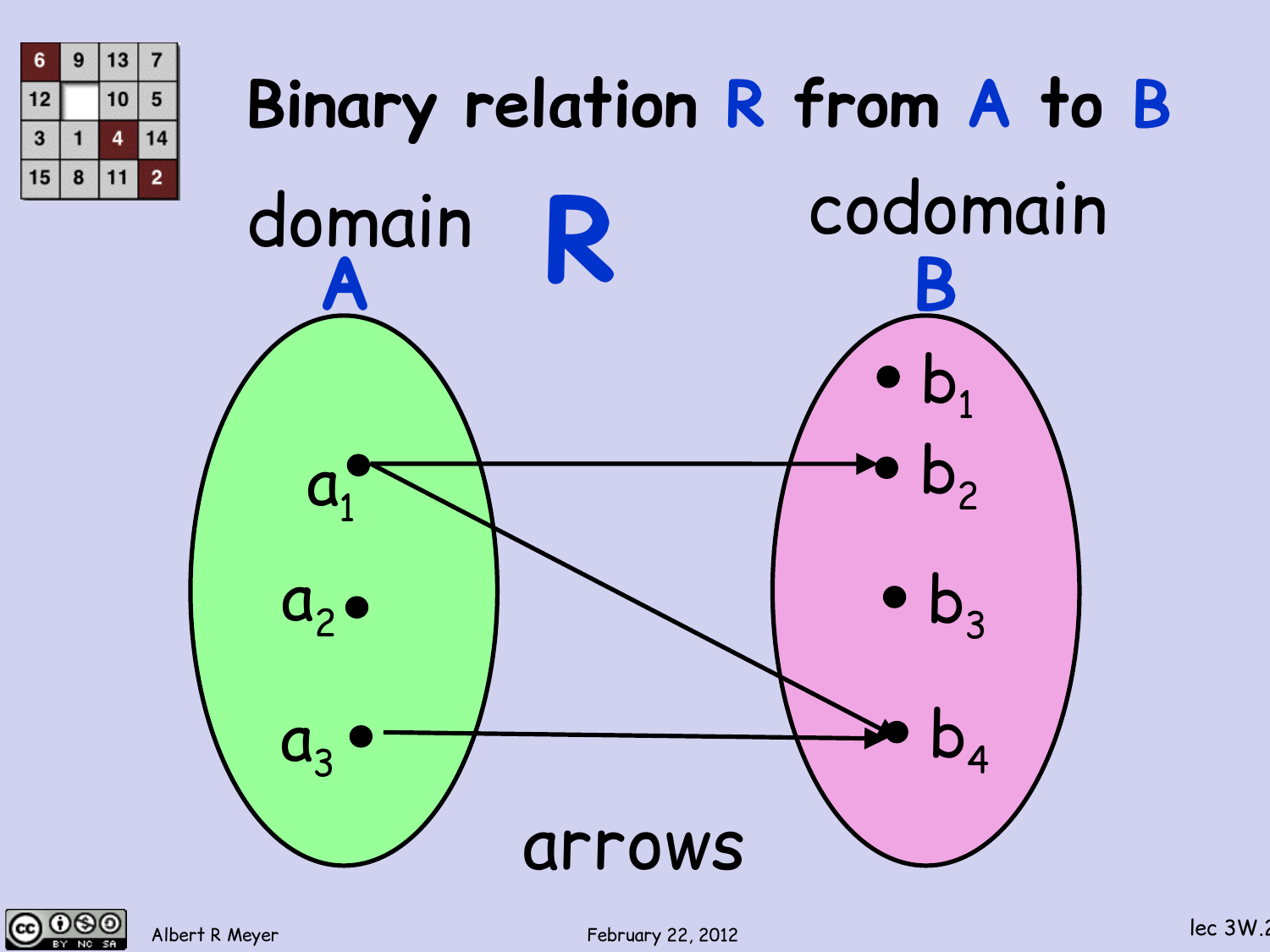

# Binary relation R from A to B
codomain
R
domain
A
B

b1

b2

a1

arrows
a2
b3

b4

a3